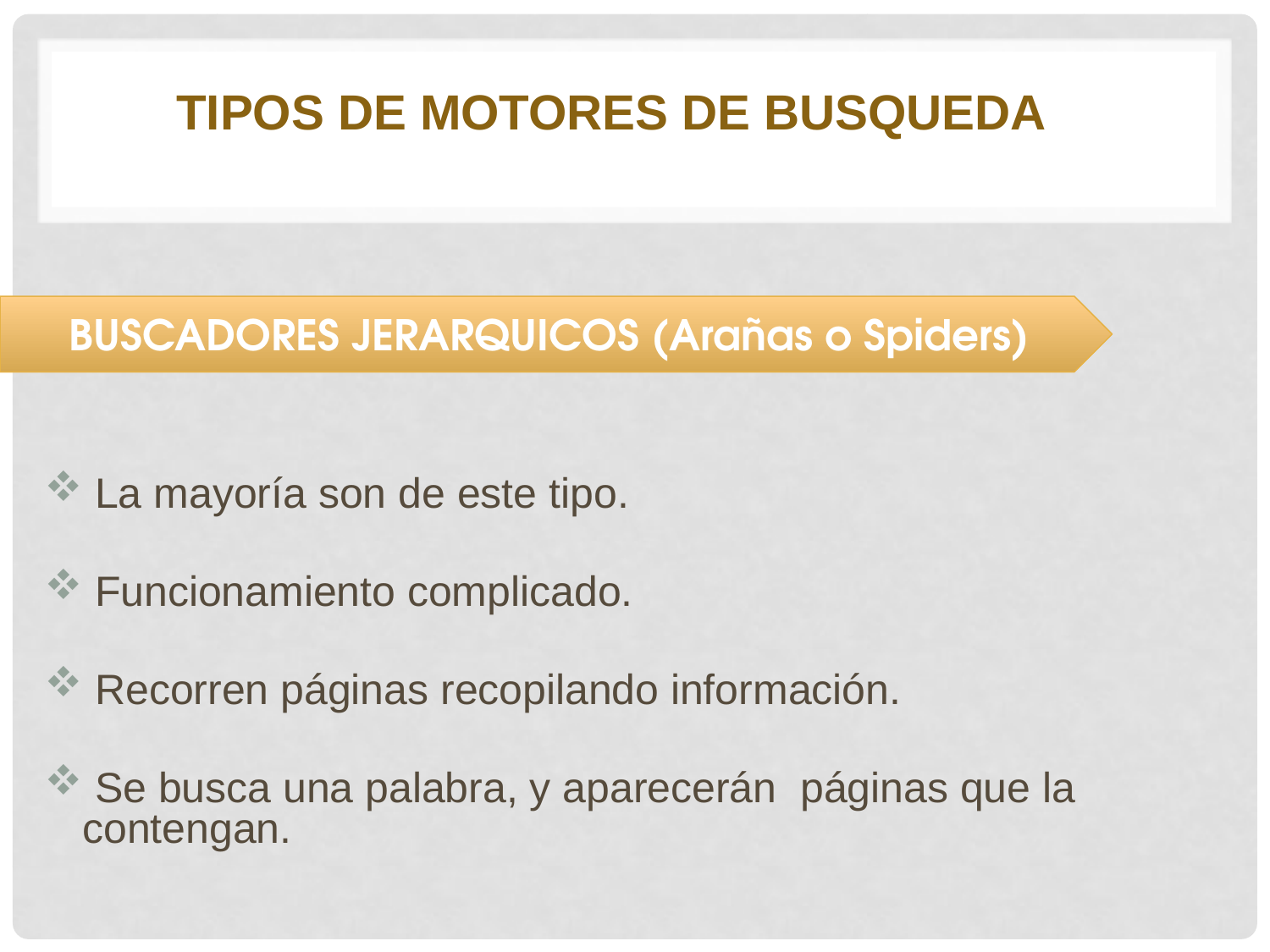

TIPOS DE MOTORES DE BUSQUEDA

BUSCADORES JERARQUICOS (Arañas o Spiders)

 La mayoría son de este tipo.

 Funcionamiento complicado.

 Recorren páginas recopilando información.

 Se busca una palabra, y aparecerán  páginas que la  contengan.